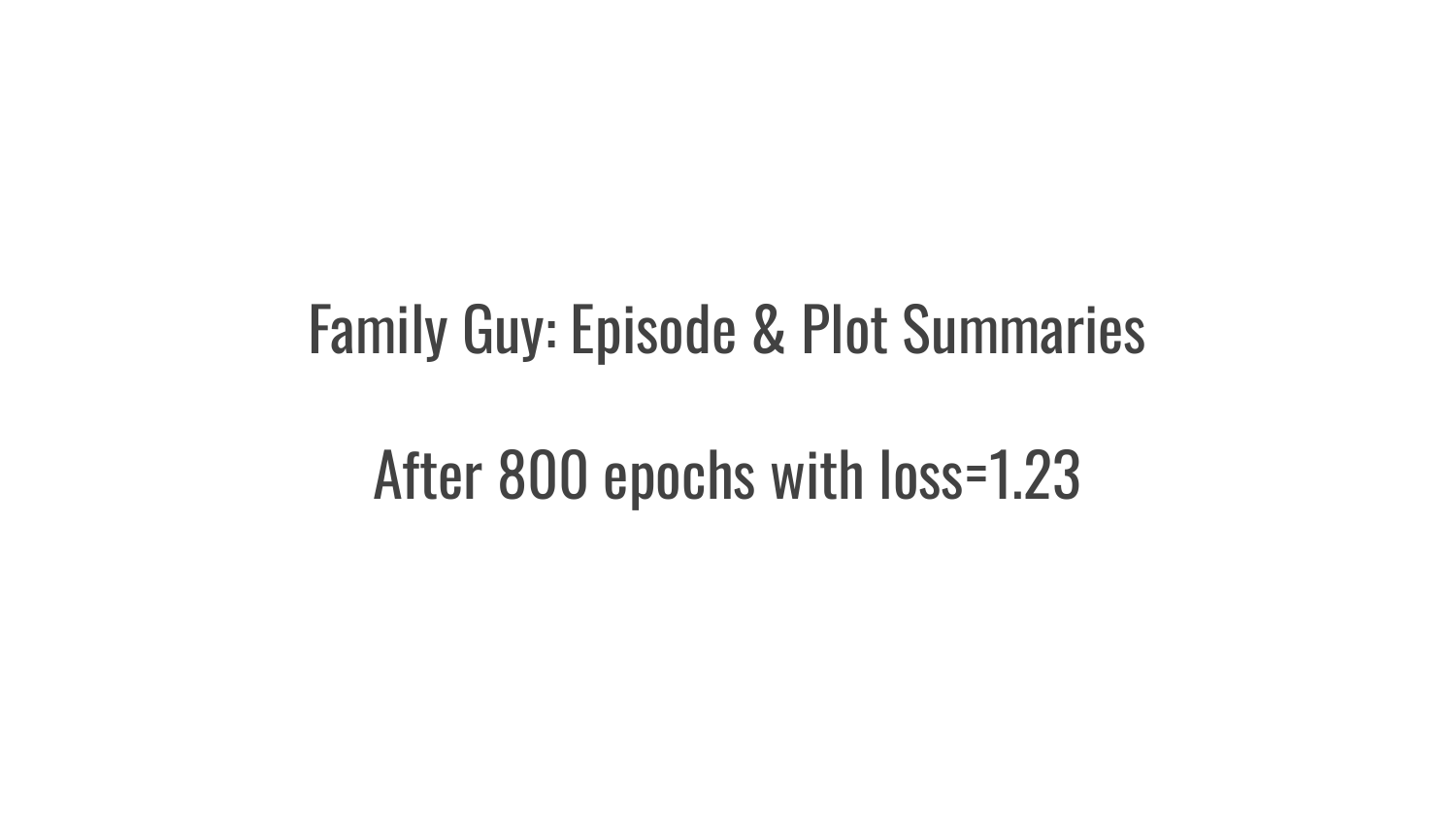

# Family Guy: Episode & Plot Summaries

After 800 epochs with loss=1.23